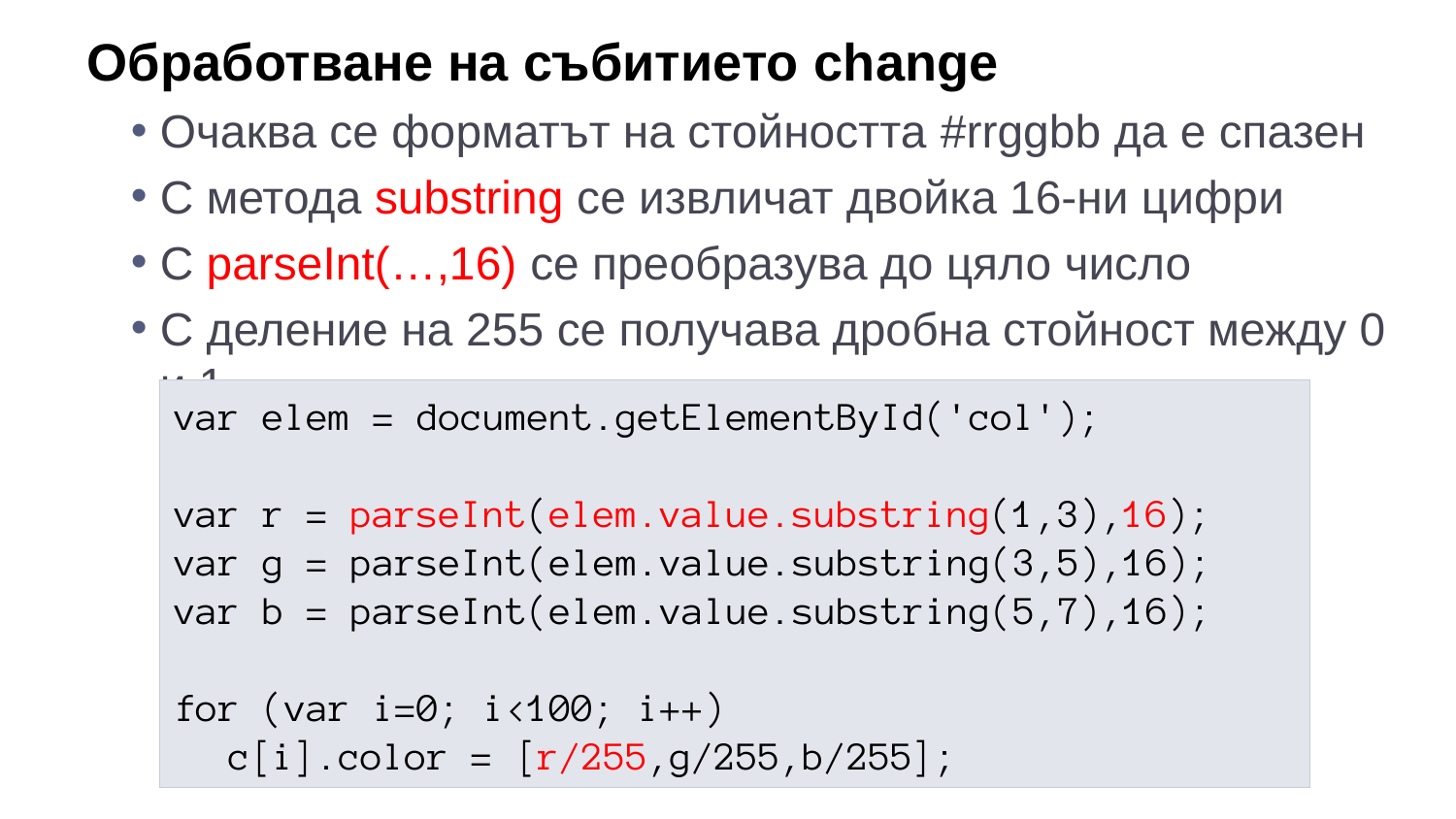

Обработване на събитието change
Очаква се форматът на стойността #rrggbb да е спазен
С метода substring се извличат двойка 16-ни цифри
С parseInt(…,16) се преобразува до цяло число
С деление на 255 се получава дробна стойност между 0 и 1
var elem = document.getElementById('col');

var r = parseInt(elem.value.substring(1,3),16);
var g = parseInt(elem.value.substring(3,5),16);
var b = parseInt(elem.value.substring(5,7),16);

for (var i=0; i<100; i++)
	c[i].color = [r/255,g/255,b/255];